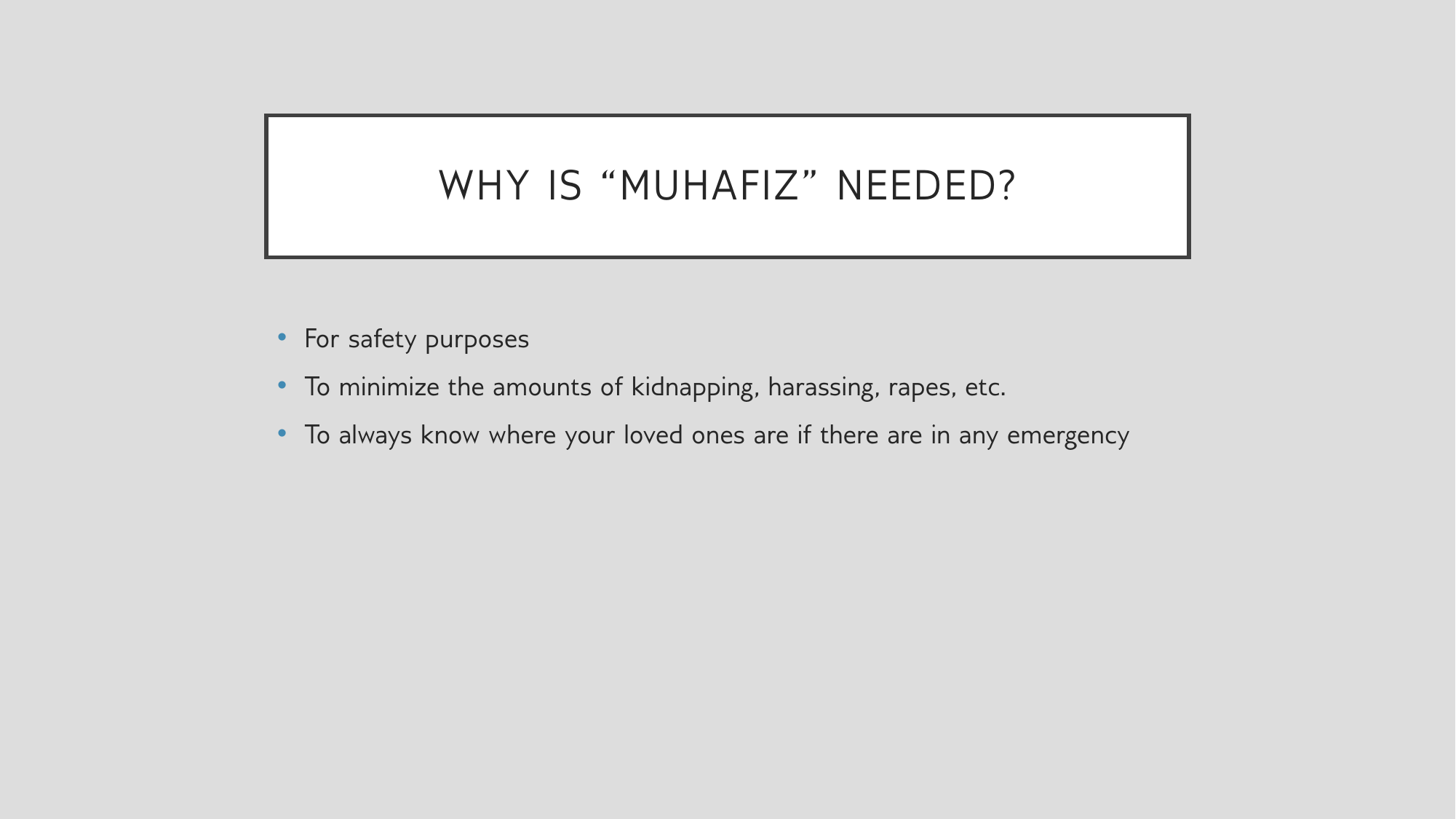

# Why is “Muhafiz” needed?
For safety purposes
To minimize the amounts of kidnapping, harassing, rapes, etc.
To always know where your loved ones are if there are in any emergency